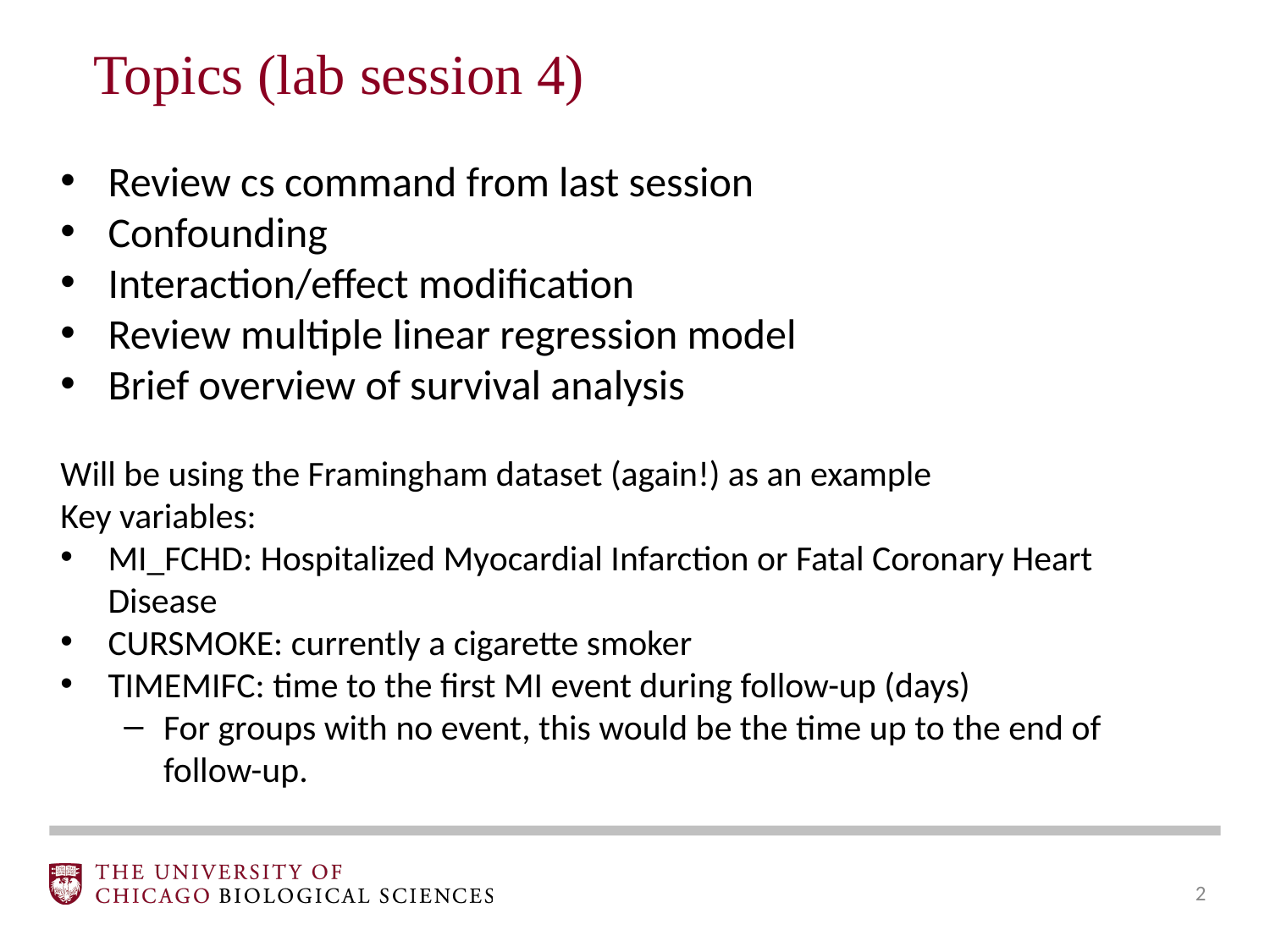

Topics (lab session 4)
Review cs command from last session
Confounding
Interaction/effect modification
Review multiple linear regression model
Brief overview of survival analysis

Will be using the Framingham dataset (again!) as an example
Key variables:
MI_FCHD: Hospitalized Myocardial Infarction or Fatal Coronary Heart Disease
CURSMOKE: currently a cigarette smoker
TIMEMIFC: time to the first MI event during follow-up (days)
For groups with no event, this would be the time up to the end of follow-up.

2